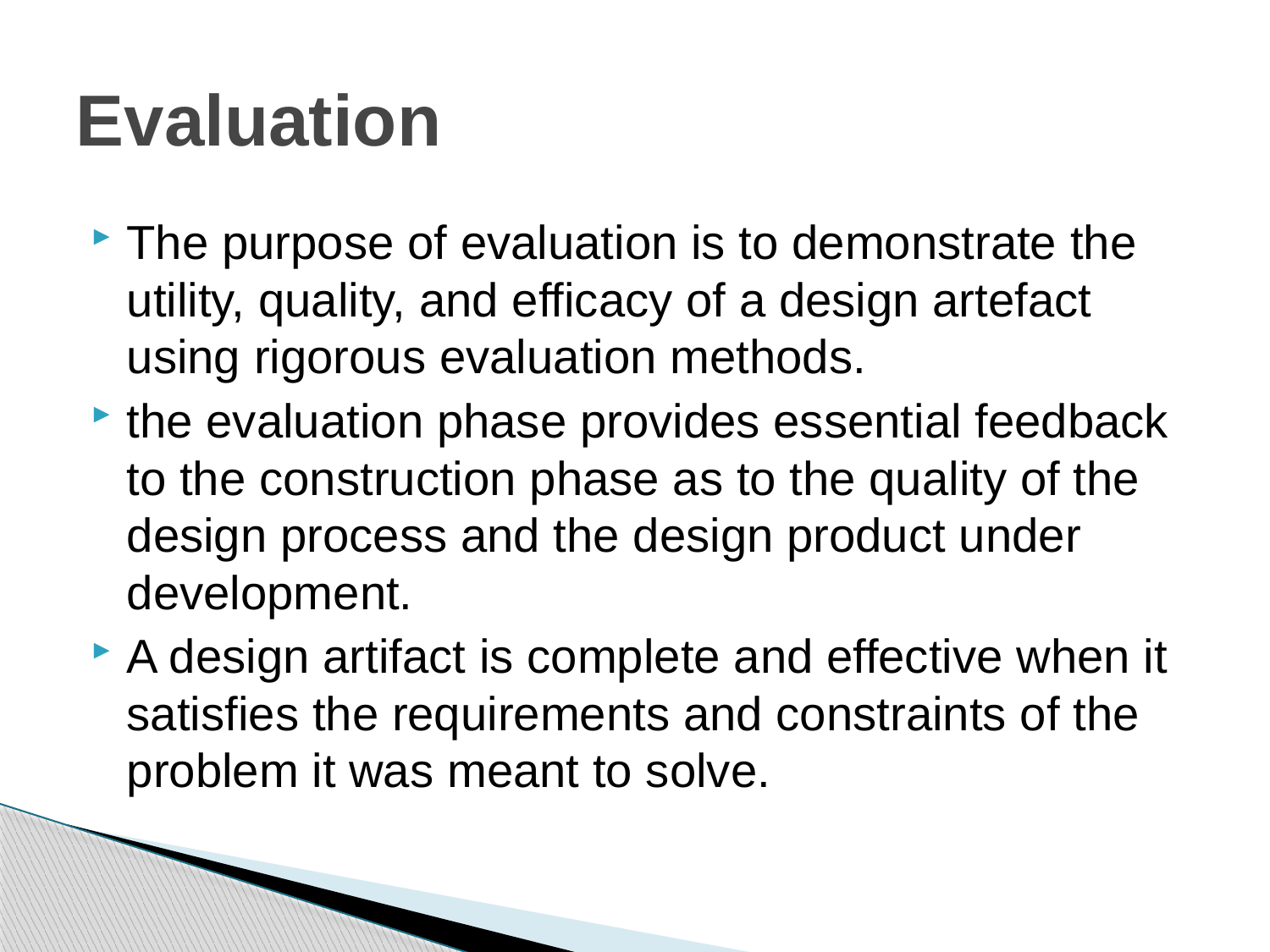

# Evaluation
The purpose of evaluation is to demonstrate the utility, quality, and efficacy of a design artefact using rigorous evaluation methods.
the evaluation phase provides essential feedback to the construction phase as to the quality of the design process and the design product under development.
A design artifact is complete and effective when it satisfies the requirements and constraints of the problem it was meant to solve.